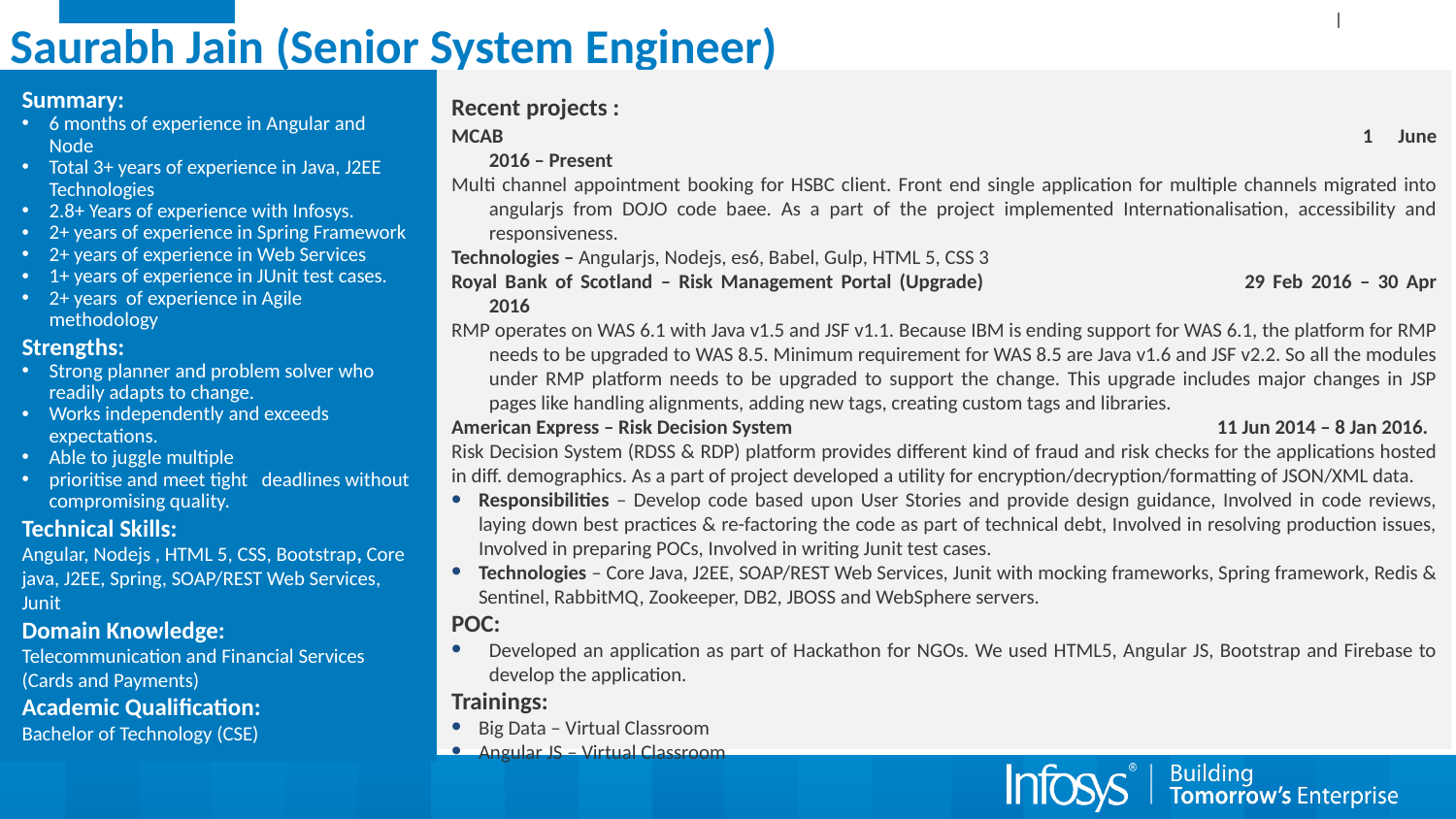

# Saurabh Jain (Senior System Engineer)
Summary:
6 months of experience in Angular and Node
Total 3+ years of experience in Java, J2EE Technologies
2.8+ Years of experience with Infosys.
2+ years of experience in Spring Framework
2+ years of experience in Web Services
1+ years of experience in JUnit test cases.
2+ years  of experience in Agile methodology
Strengths:
Strong planner and problem solver who readily adapts to change.
Works independently and exceeds expectations.
Able to juggle multiple
prioritise and meet tight   deadlines without compromising quality.
Technical Skills:
Angular, Nodejs , HTML 5, CSS, Bootstrap, Core java, J2EE, Spring, SOAP/REST Web Services, Junit
Domain Knowledge:
Telecommunication and Financial Services (Cards and Payments)
Academic Qualification:
Bachelor of Technology (CSE)

Recent projects :
MCAB						1 June 2016 – Present
Multi channel appointment booking for HSBC client. Front end single application for multiple channels migrated into angularjs from DOJO code baee. As a part of the project implemented Internationalisation, accessibility and responsiveness.
Technologies – Angularjs, Nodejs, es6, Babel, Gulp, HTML 5, CSS 3
Royal Bank of Scotland – Risk Management Portal (Upgrade)		29 Feb 2016 – 30 Apr 2016
RMP operates on WAS 6.1 with Java v1.5 and JSF v1.1. Because IBM is ending support for WAS 6.1, the platform for RMP needs to be upgraded to WAS 8.5. Minimum requirement for WAS 8.5 are Java v1.6 and JSF v2.2. So all the modules under RMP platform needs to be upgraded to support the change. This upgrade includes major changes in JSP pages like handling alignments, adding new tags, creating custom tags and libraries.
American Express – Risk Decision System			11 Jun 2014 – 8 Jan 2016.
Risk Decision System (RDSS & RDP) platform provides different kind of fraud and risk checks for the applications hosted in diff. demographics. As a part of project developed a utility for encryption/decryption/formatting of JSON/XML data.
Responsibilities – Develop code based upon User Stories and provide design guidance, Involved in code reviews, laying down best practices & re-factoring the code as part of technical debt, Involved in resolving production issues, Involved in preparing POCs, Involved in writing Junit test cases.
Technologies – Core Java, J2EE, SOAP/REST Web Services, Junit with mocking frameworks, Spring framework, Redis & Sentinel, RabbitMQ, Zookeeper, DB2, JBOSS and WebSphere servers.
POC:
Developed an application as part of Hackathon for NGOs. We used HTML5, Angular JS, Bootstrap and Firebase to develop the application.
Trainings:
Big Data – Virtual Classroom
Angular JS – Virtual Classroom